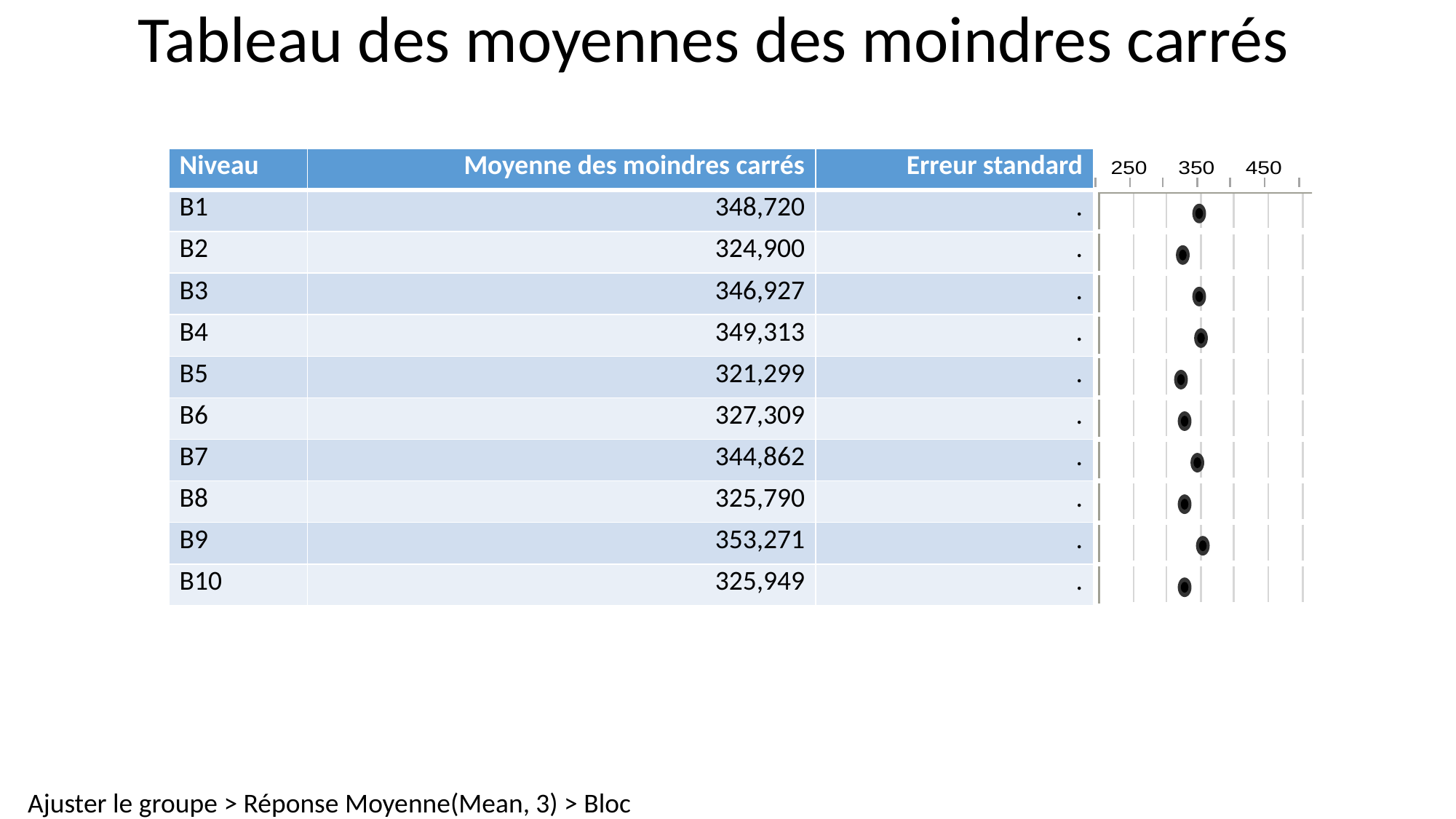

# Tableau des moyennes des moindres carrés
| Niveau | Moyenne des moindres carrés | Erreur standard |  |
| --- | --- | --- | --- |
| B1 | 348,720 | . |  |
| B2 | 324,900 | . |  |
| B3 | 346,927 | . |  |
| B4 | 349,313 | . |  |
| B5 | 321,299 | . |  |
| B6 | 327,309 | . |  |
| B7 | 344,862 | . |  |
| B8 | 325,790 | . |  |
| B9 | 353,271 | . |  |
| B10 | 325,949 | . |  |
Ajuster le groupe > Réponse Moyenne(Mean, 3) > Bloc